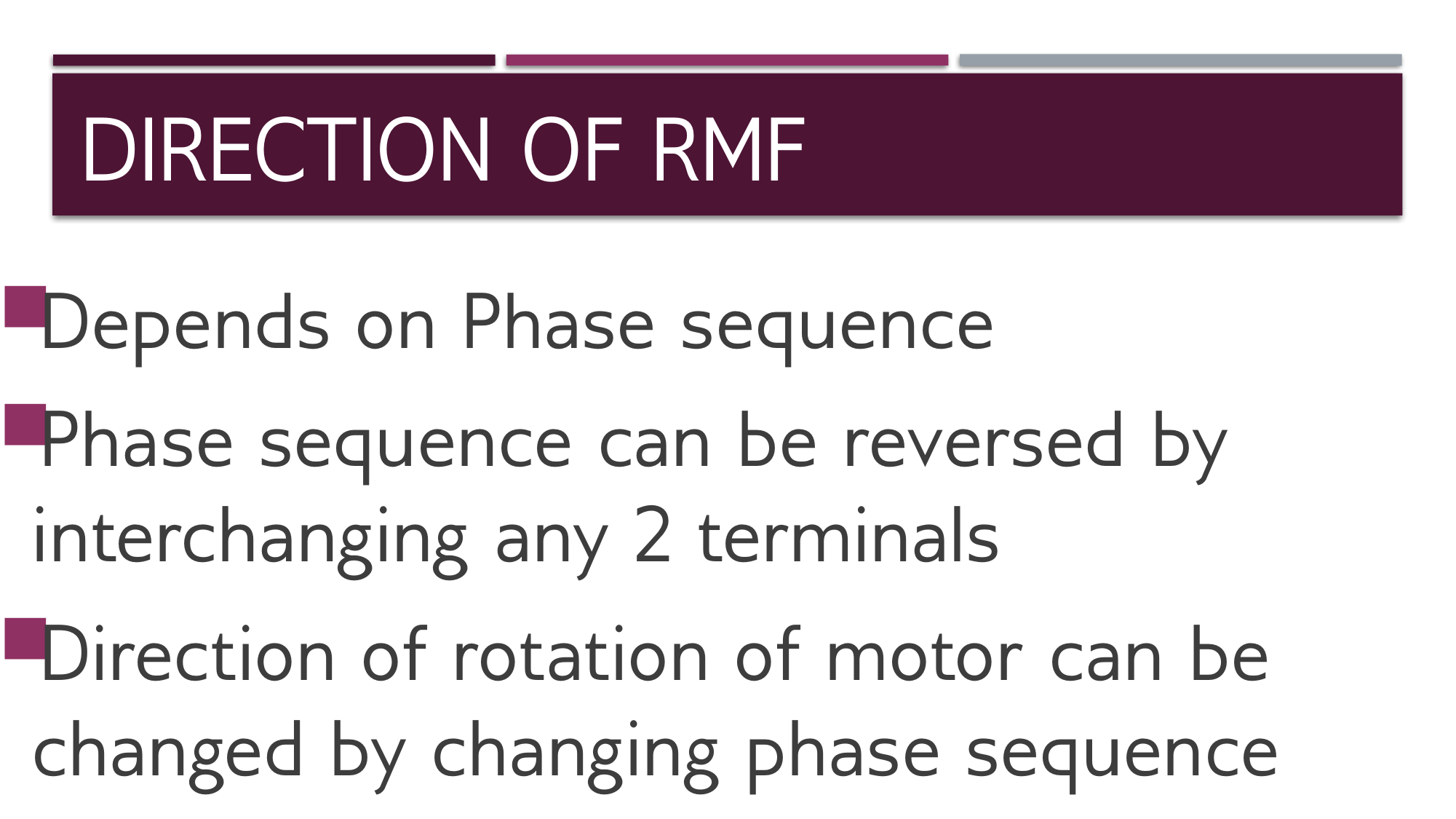

# Direction of RMF
Depends on Phase sequence
Phase sequence can be reversed by interchanging any 2 terminals
Direction of rotation of motor can be changed by changing phase sequence